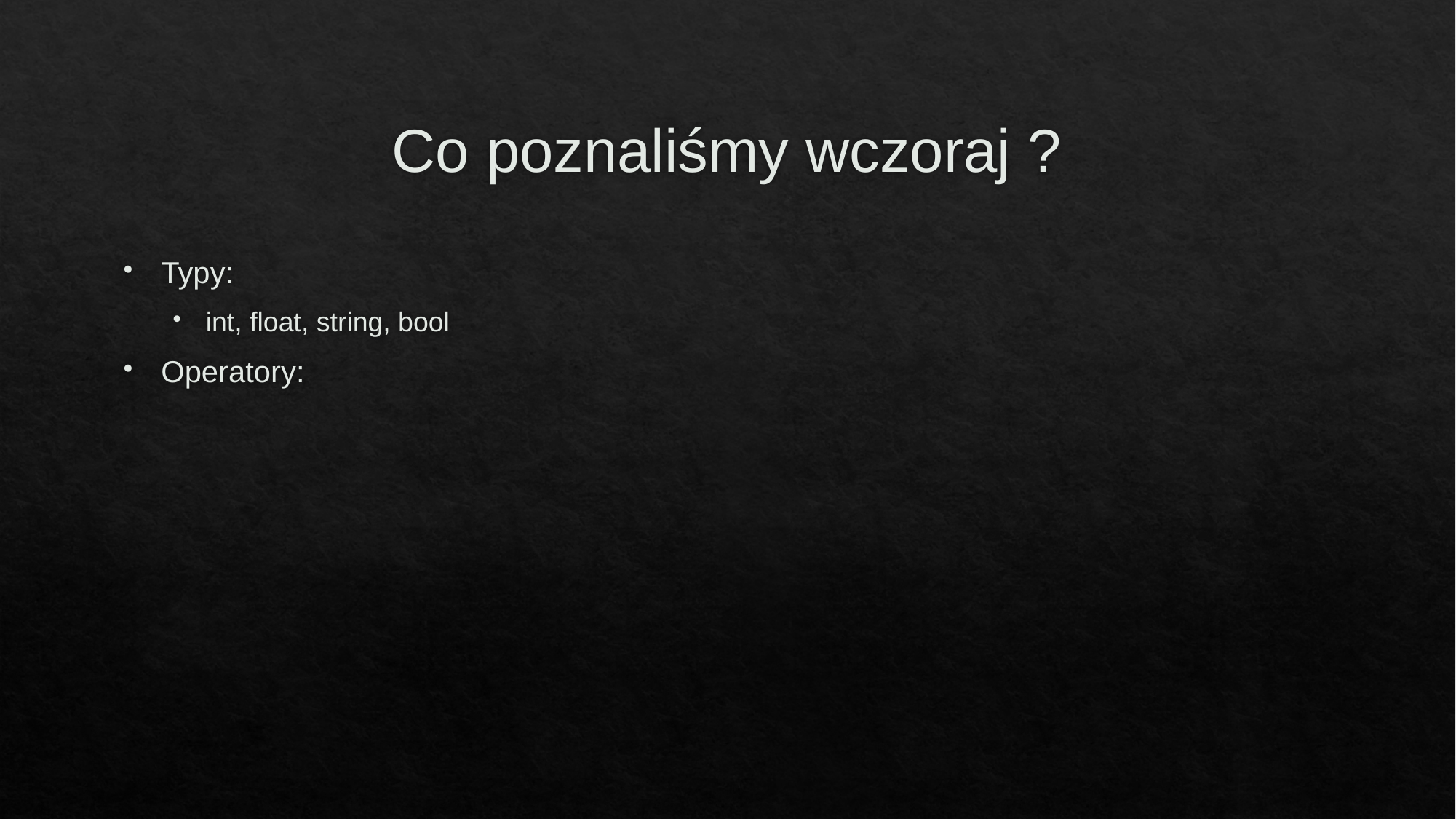

# Co poznaliśmy wczoraj ?
Typy:
int, float, string, bool
Operatory: